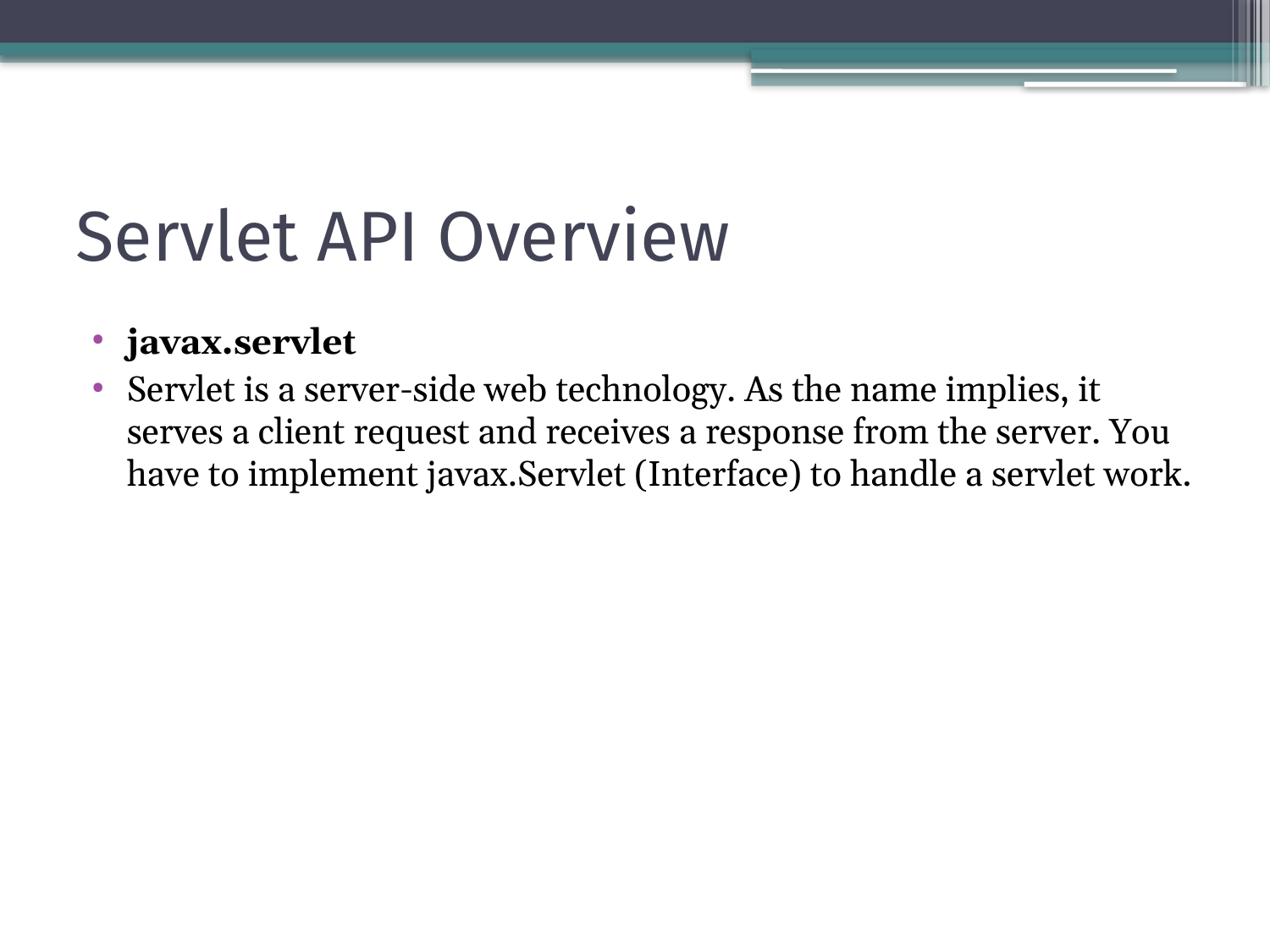

# Servlet API Overview
javax.servlet
Servlet is a server-side web technology. As the name implies, it serves a client request and receives a response from the server. You have to implement javax.Servlet (Interface) to handle a servlet work.